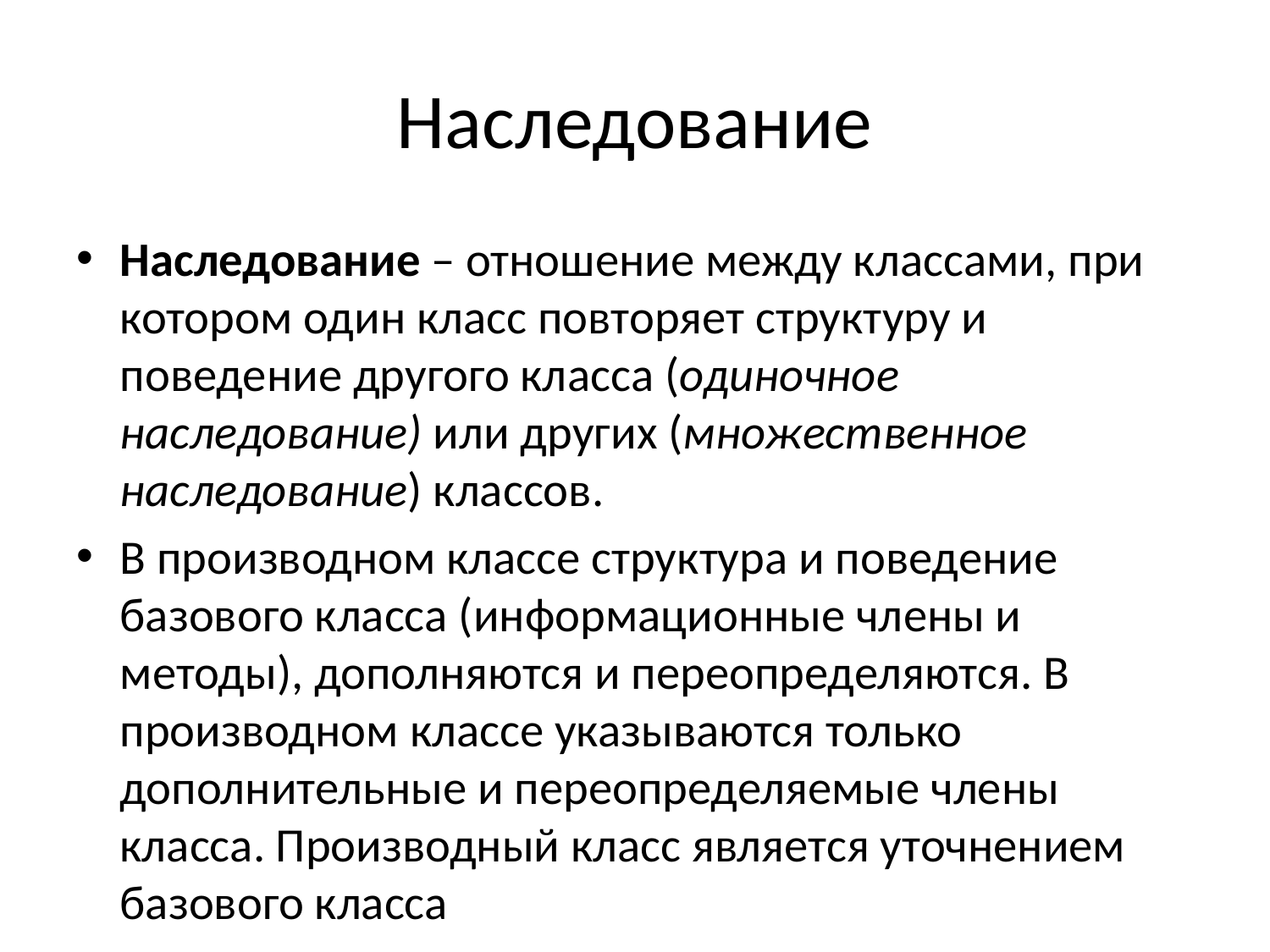

# Наследование
Наследование – отношение между классами, при котором один класс повторяет структуру и поведение другого класса (одиночное наследование) или других (множественное наследование) классов.
В производном классе структура и поведение базового класса (информационные члены и методы), дополняются и переопределяются. В производном классе указываются только дополнительные и переопределяемые члены класса. Производный класс является уточнением базового класса